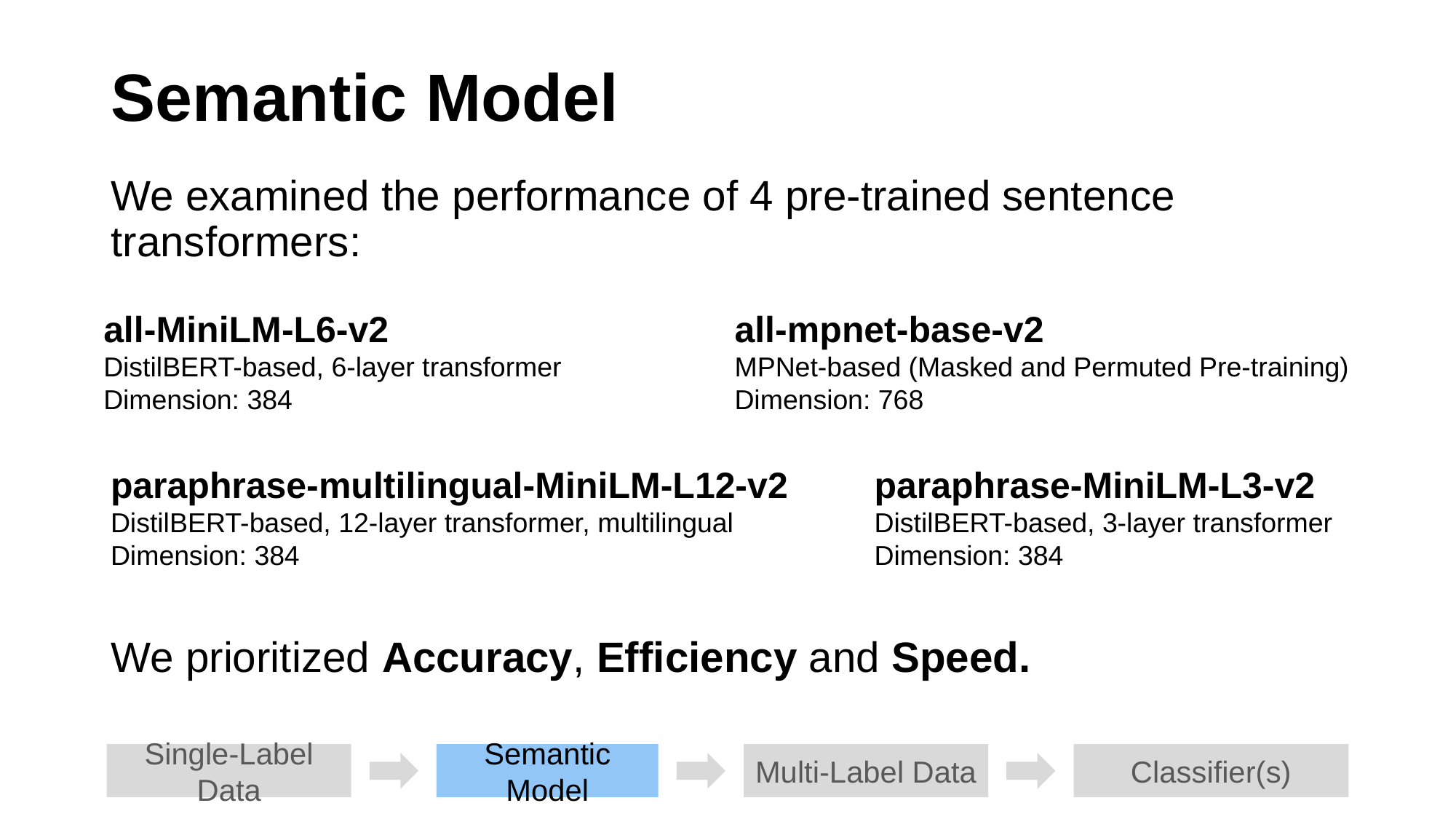

# Semantic Model
We examined the performance of 4 pre-trained sentence transformers:
all-MiniLM-L6-v2
DistilBERT-based, 6-layer transformer
Dimension: 384
all-mpnet-base-v2
MPNet-based (Masked and Permuted Pre-training)
Dimension: 768
paraphrase-multilingual-MiniLM-L12-v2
DistilBERT-based, 12-layer transformer, multilingual
Dimension: 384
paraphrase-MiniLM-L3-v2
DistilBERT-based, 3-layer transformer
Dimension: 384
We prioritized Accuracy, Efficiency and Speed.
Single-Label Data
Semantic Model
Multi-Label Data
Classifier(s)